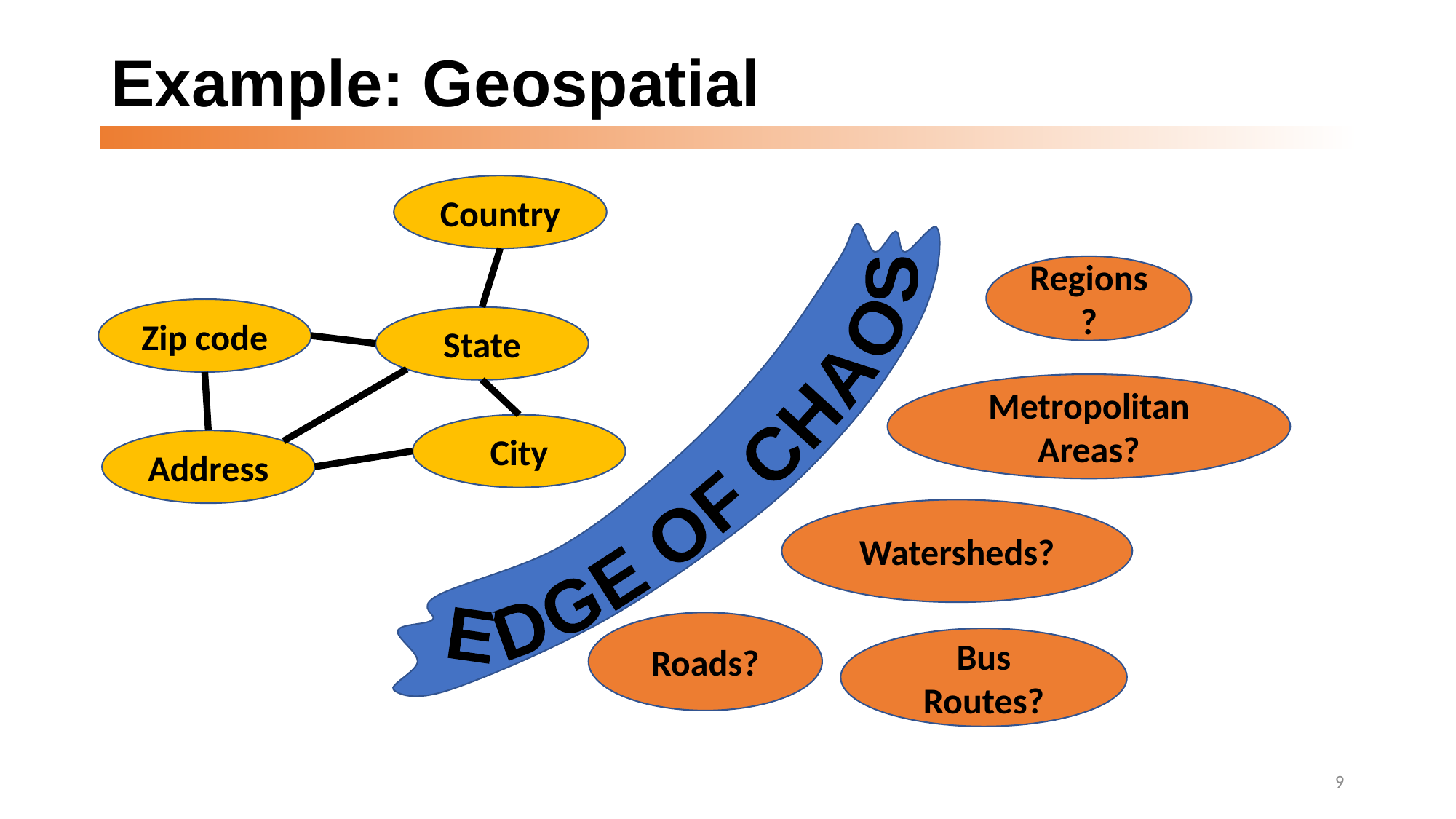

# Example: Geospatial
Country

Regions?
Zip code
State
EDGE OF CHAOS
Metropolitan Areas?
City
Address
Watersheds?
Roads?
Bus Routes?
9